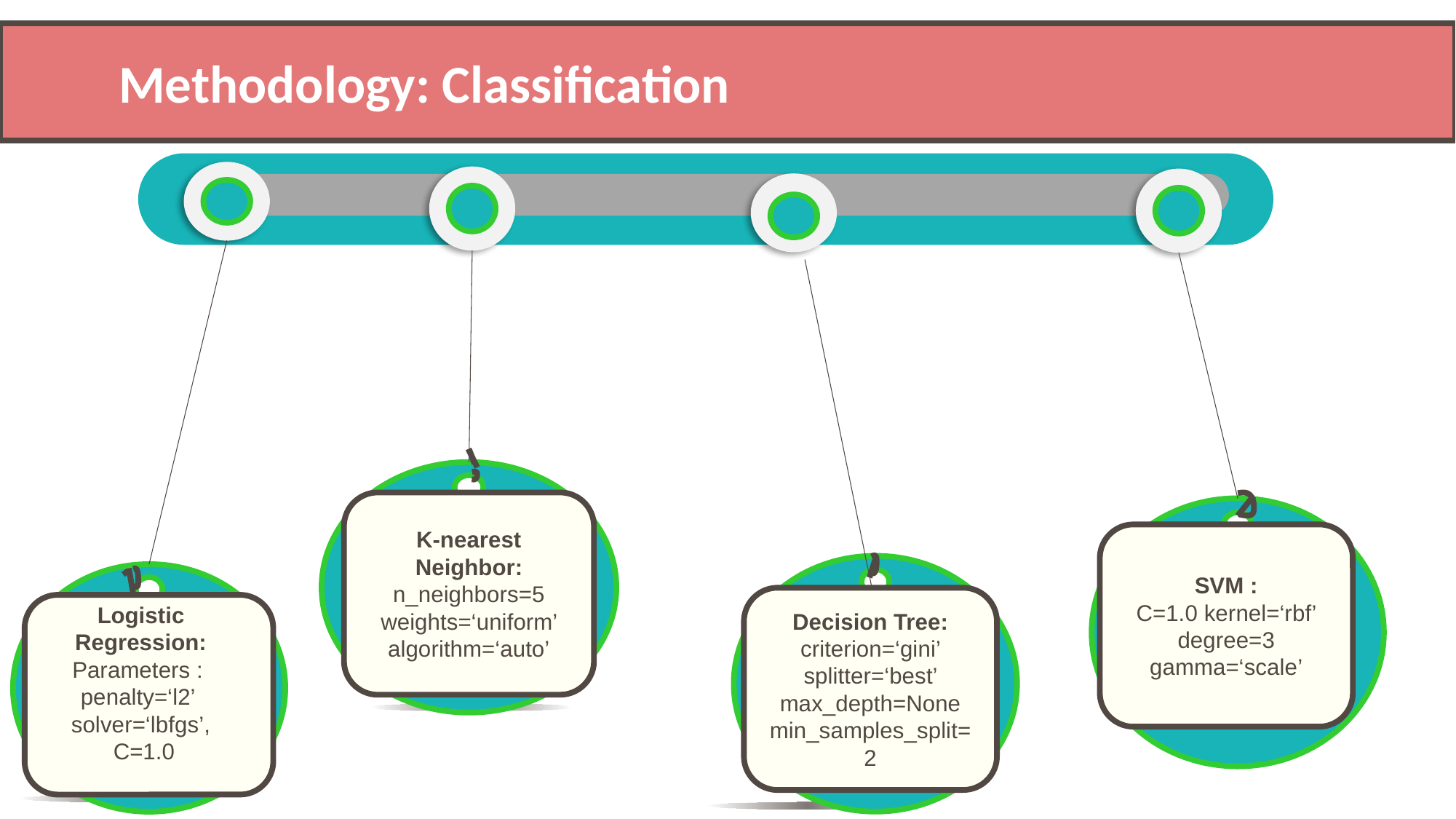

Methodology: Classification

K-nearest
Neighbor:
n_neighbors=5 weights=‘uniform’ algorithm=‘auto’
SVM :
C=1.0 kernel=‘rbf’ degree=3 gamma=‘scale’
Decision Tree:
criterion=‘gini’ splitter=‘best’ max_depth=None
min_samples_split=2

Logistic Regression:
Parameters :
penalty=‘l2’
solver=‘lbfgs’,
 C=1.0